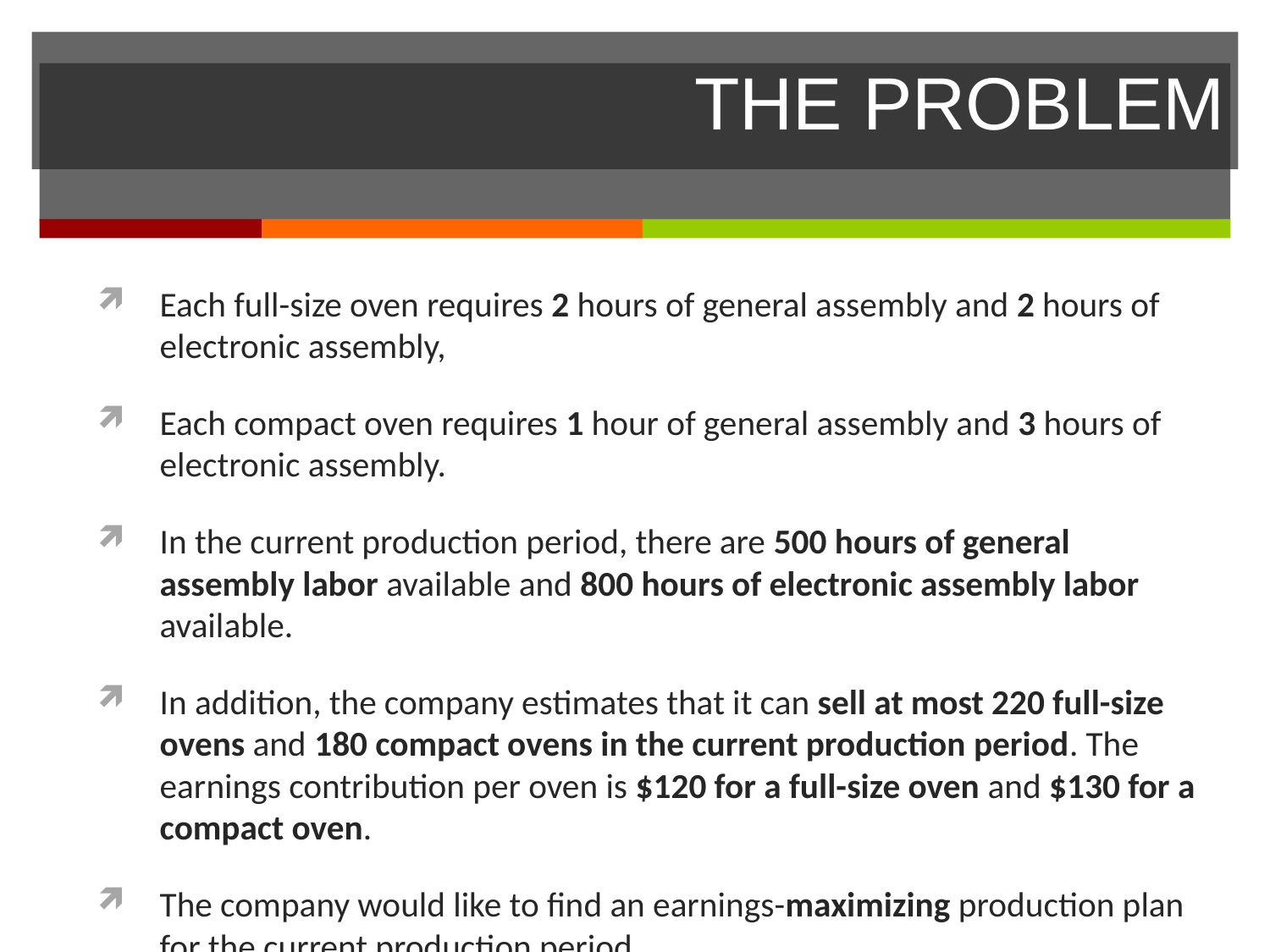

# THE PROBLEM

Each full-size oven requires 2 hours of general assembly and 2 hours of electronic assembly,
Each compact oven requires 1 hour of general assembly and 3 hours of electronic assembly.
In the current production period, there are 500 hours of general assembly labor available and 800 hours of electronic assembly labor available.
In addition, the company estimates that it can sell at most 220 full-size ovens and 180 compact ovens in the current production period. The earnings contribution per oven is $120 for a full-size oven and $130 for a compact oven.
The company would like to find an earnings-maximizing production plan for the current production period.